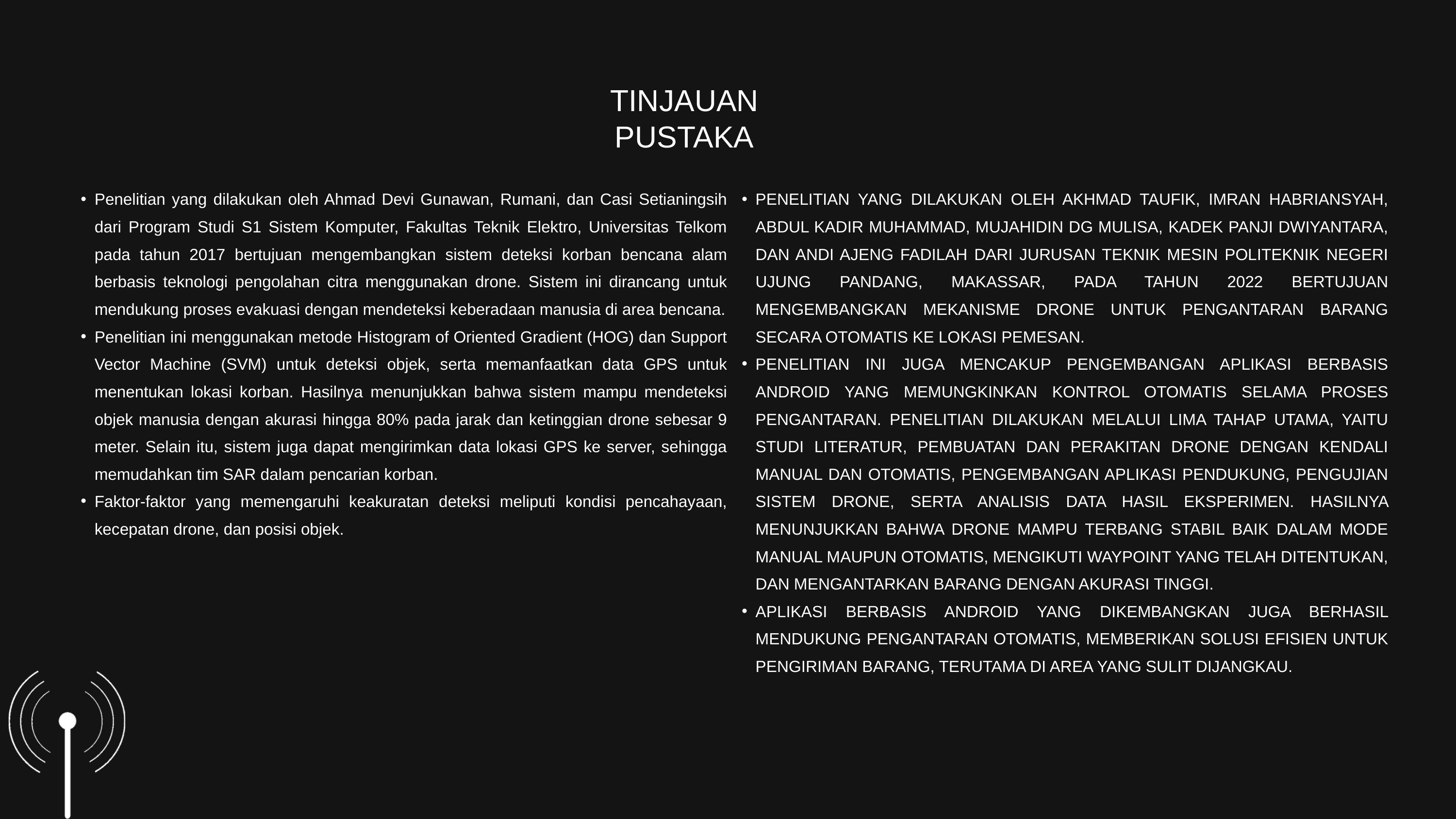

TINJAUAN PUSTAKA
Penelitian yang dilakukan oleh Ahmad Devi Gunawan, Rumani, dan Casi Setianingsih dari Program Studi S1 Sistem Komputer, Fakultas Teknik Elektro, Universitas Telkom pada tahun 2017 bertujuan mengembangkan sistem deteksi korban bencana alam berbasis teknologi pengolahan citra menggunakan drone. Sistem ini dirancang untuk mendukung proses evakuasi dengan mendeteksi keberadaan manusia di area bencana.
Penelitian ini menggunakan metode Histogram of Oriented Gradient (HOG) dan Support Vector Machine (SVM) untuk deteksi objek, serta memanfaatkan data GPS untuk menentukan lokasi korban. Hasilnya menunjukkan bahwa sistem mampu mendeteksi objek manusia dengan akurasi hingga 80% pada jarak dan ketinggian drone sebesar 9 meter. Selain itu, sistem juga dapat mengirimkan data lokasi GPS ke server, sehingga memudahkan tim SAR dalam pencarian korban.
Faktor-faktor yang memengaruhi keakuratan deteksi meliputi kondisi pencahayaan, kecepatan drone, dan posisi objek.
PENELITIAN YANG DILAKUKAN OLEH AKHMAD TAUFIK, IMRAN HABRIANSYAH, ABDUL KADIR MUHAMMAD, MUJAHIDIN DG MULISA, KADEK PANJI DWIYANTARA, DAN ANDI AJENG FADILAH DARI JURUSAN TEKNIK MESIN POLITEKNIK NEGERI UJUNG PANDANG, MAKASSAR, PADA TAHUN 2022 BERTUJUAN MENGEMBANGKAN MEKANISME DRONE UNTUK PENGANTARAN BARANG SECARA OTOMATIS KE LOKASI PEMESAN.
PENELITIAN INI JUGA MENCAKUP PENGEMBANGAN APLIKASI BERBASIS ANDROID YANG MEMUNGKINKAN KONTROL OTOMATIS SELAMA PROSES PENGANTARAN. PENELITIAN DILAKUKAN MELALUI LIMA TAHAP UTAMA, YAITU STUDI LITERATUR, PEMBUATAN DAN PERAKITAN DRONE DENGAN KENDALI MANUAL DAN OTOMATIS, PENGEMBANGAN APLIKASI PENDUKUNG, PENGUJIAN SISTEM DRONE, SERTA ANALISIS DATA HASIL EKSPERIMEN. HASILNYA MENUNJUKKAN BAHWA DRONE MAMPU TERBANG STABIL BAIK DALAM MODE MANUAL MAUPUN OTOMATIS, MENGIKUTI WAYPOINT YANG TELAH DITENTUKAN, DAN MENGANTARKAN BARANG DENGAN AKURASI TINGGI.
APLIKASI BERBASIS ANDROID YANG DIKEMBANGKAN JUGA BERHASIL MENDUKUNG PENGANTARAN OTOMATIS, MEMBERIKAN SOLUSI EFISIEN UNTUK PENGIRIMAN BARANG, TERUTAMA DI AREA YANG SULIT DIJANGKAU.